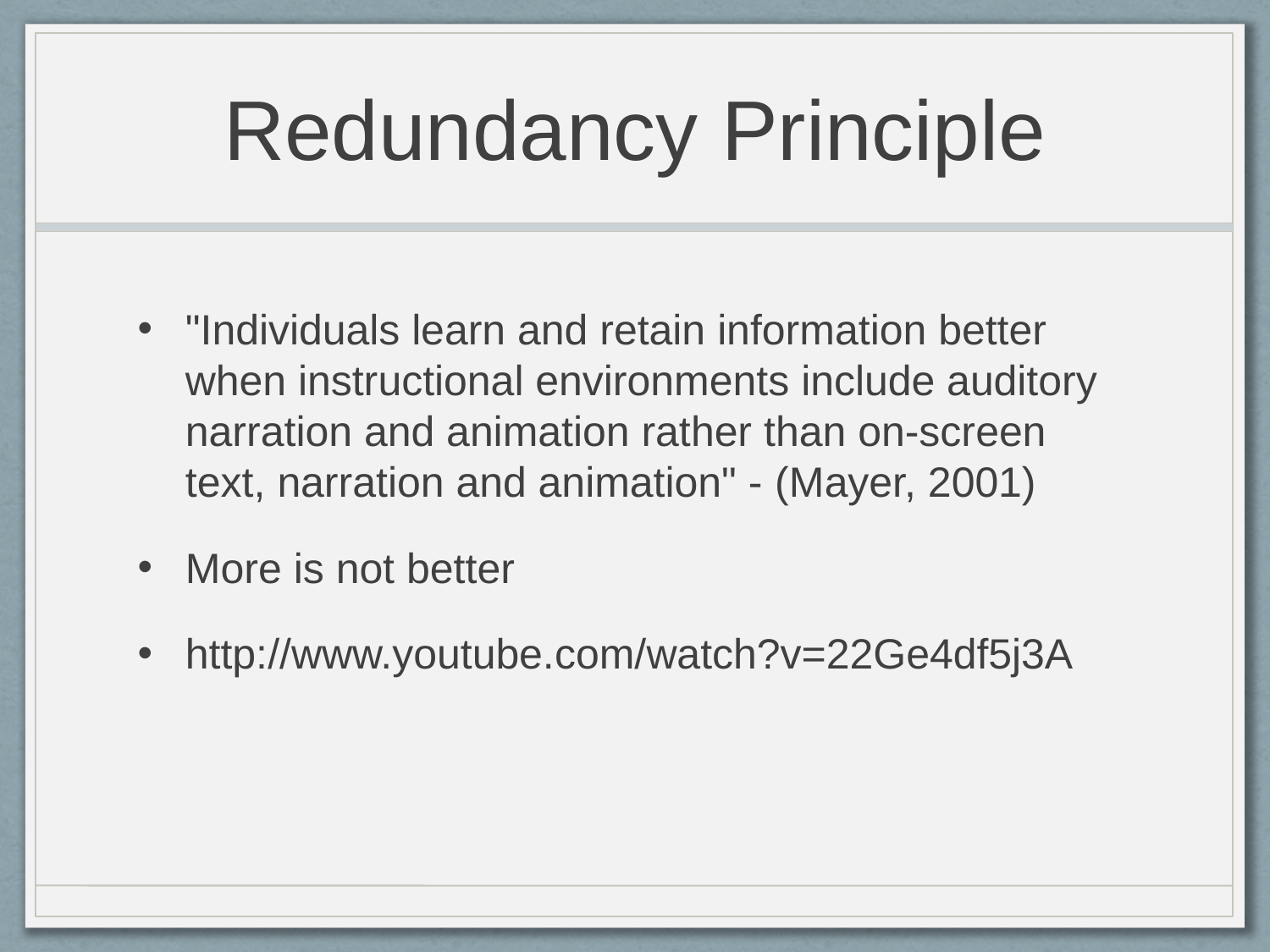

# Redundancy Principle
"Individuals learn and retain information better when instructional environments include auditory narration and animation rather than on-screen text, narration and animation" - (Mayer, 2001)
More is not better
http://www.youtube.com/watch?v=22Ge4df5j3A